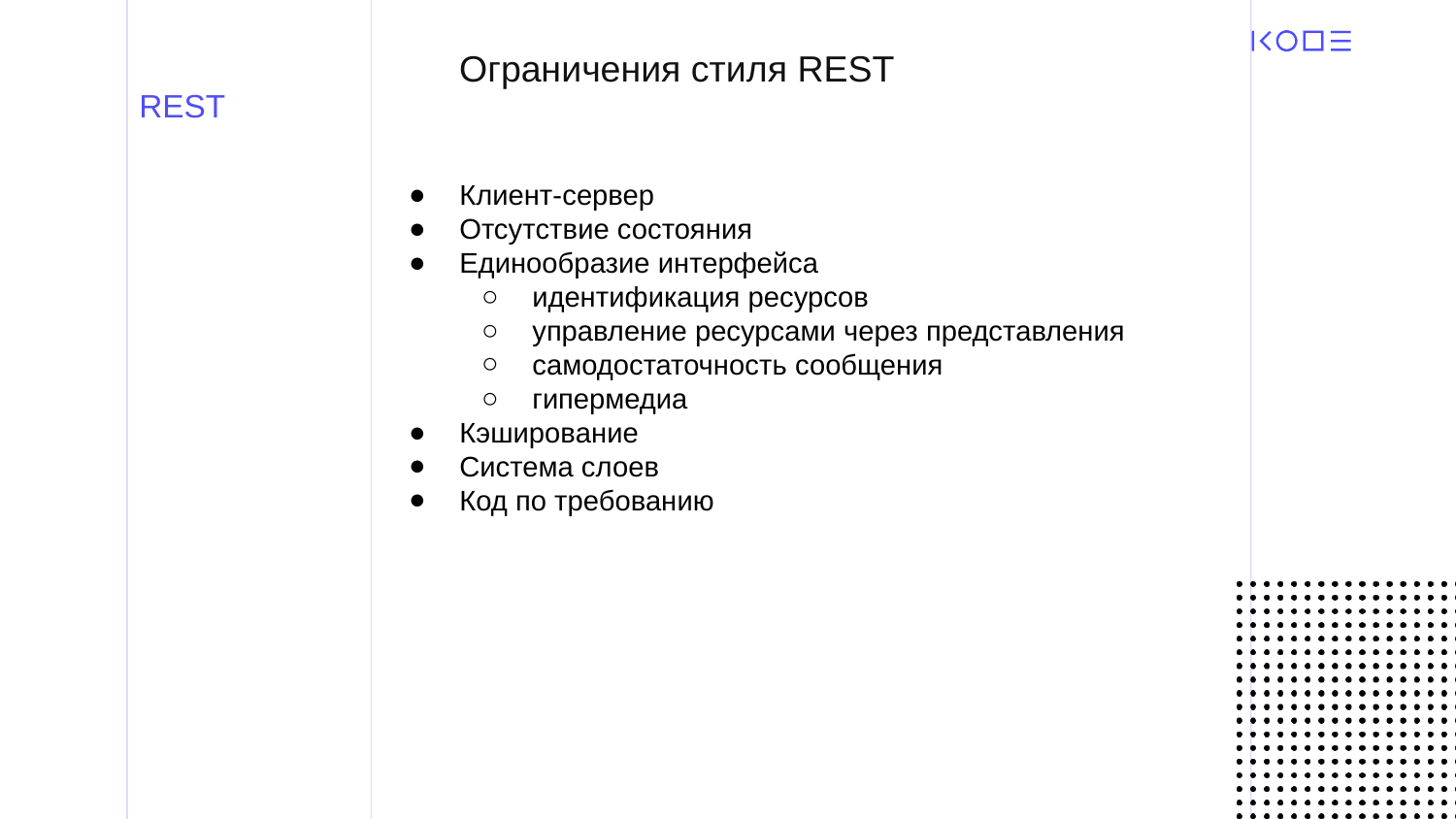

Ограничения стиля REST
# REST
Клиент-сервер
Отсутствие состояния
Единообразие интерфейса
идентификация ресурсов
управление ресурсами через представления
самодостаточность сообщения
гипермедиа
Кэширование
Система слоев
Код по требованию